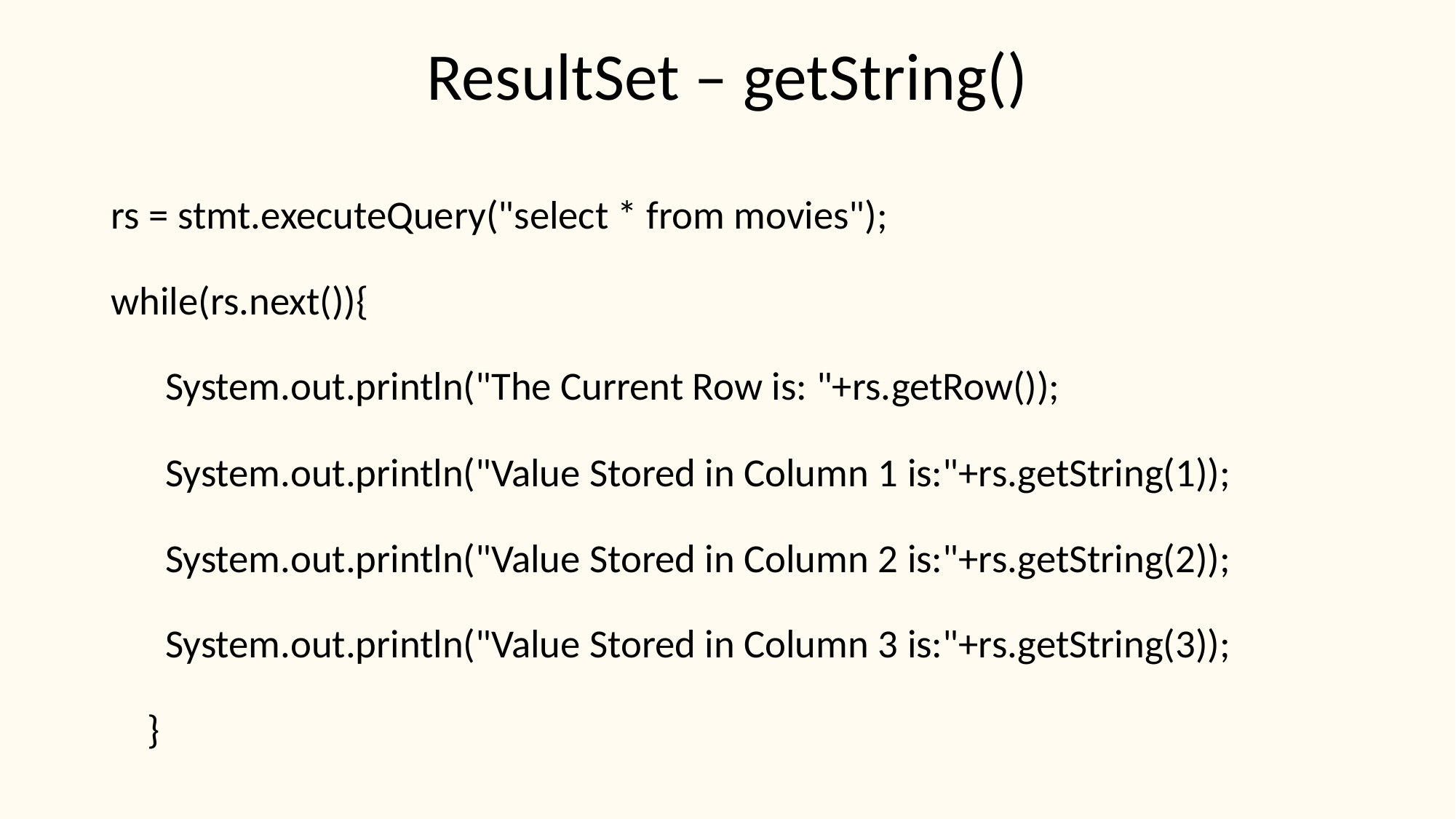

# ResultSet – getString()
rs = stmt.executeQuery("select * from movies");
while(rs.next()){
      System.out.println("The Current Row is: "+rs.getRow());
      System.out.println("Value Stored in Column 1 is:"+rs.getString(1));
      System.out.println("Value Stored in Column 2 is:"+rs.getString(2));
      System.out.println("Value Stored in Column 3 is:"+rs.getString(3));
    }